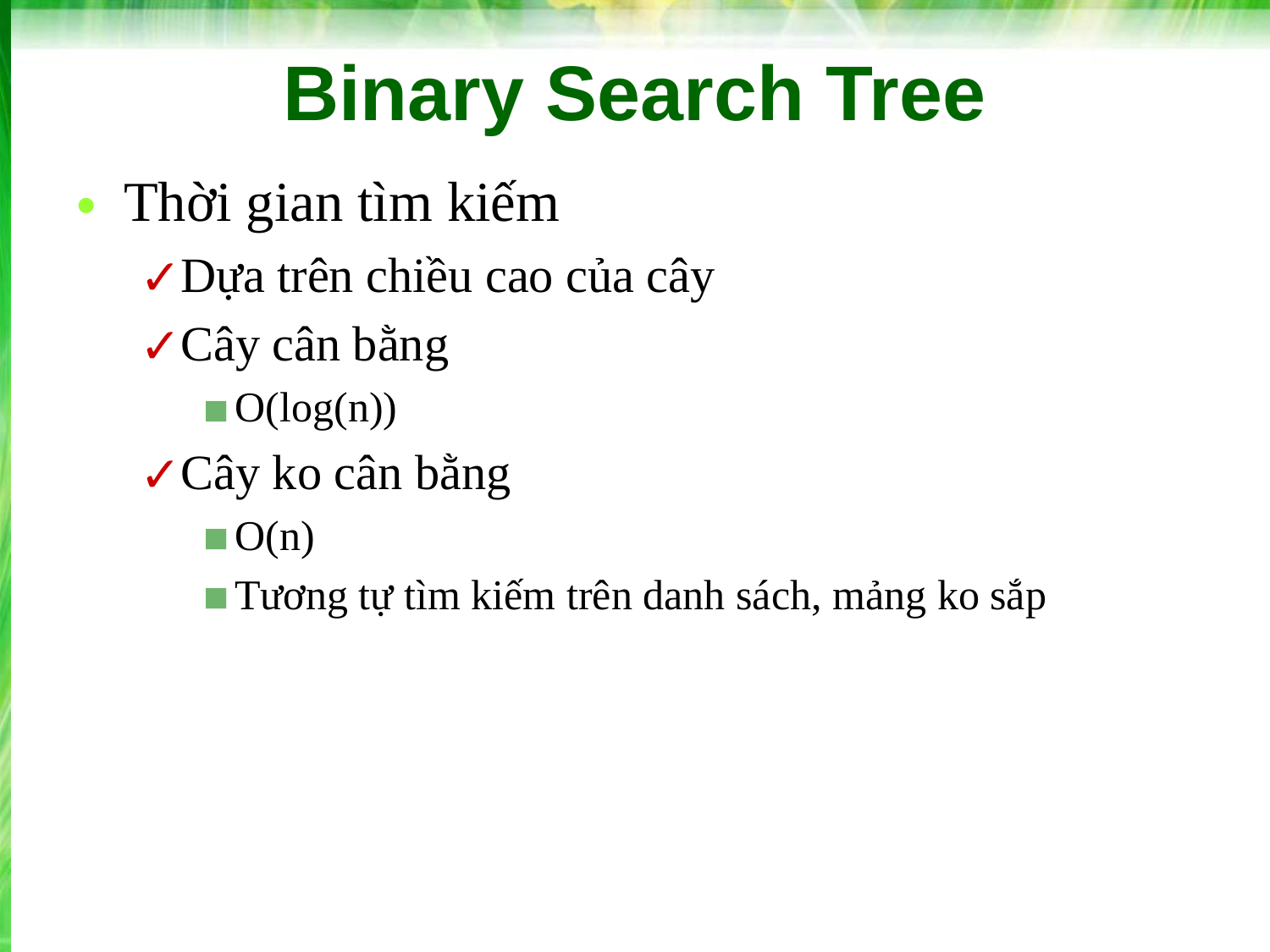

# Binary Search Tree
Thời gian tìm kiếm
Dựa trên chiều cao của cây
Cây cân bằng
O(log(n))
Cây ko cân bằng
O(n)
Tương tự tìm kiếm trên danh sách, mảng ko sắp
43